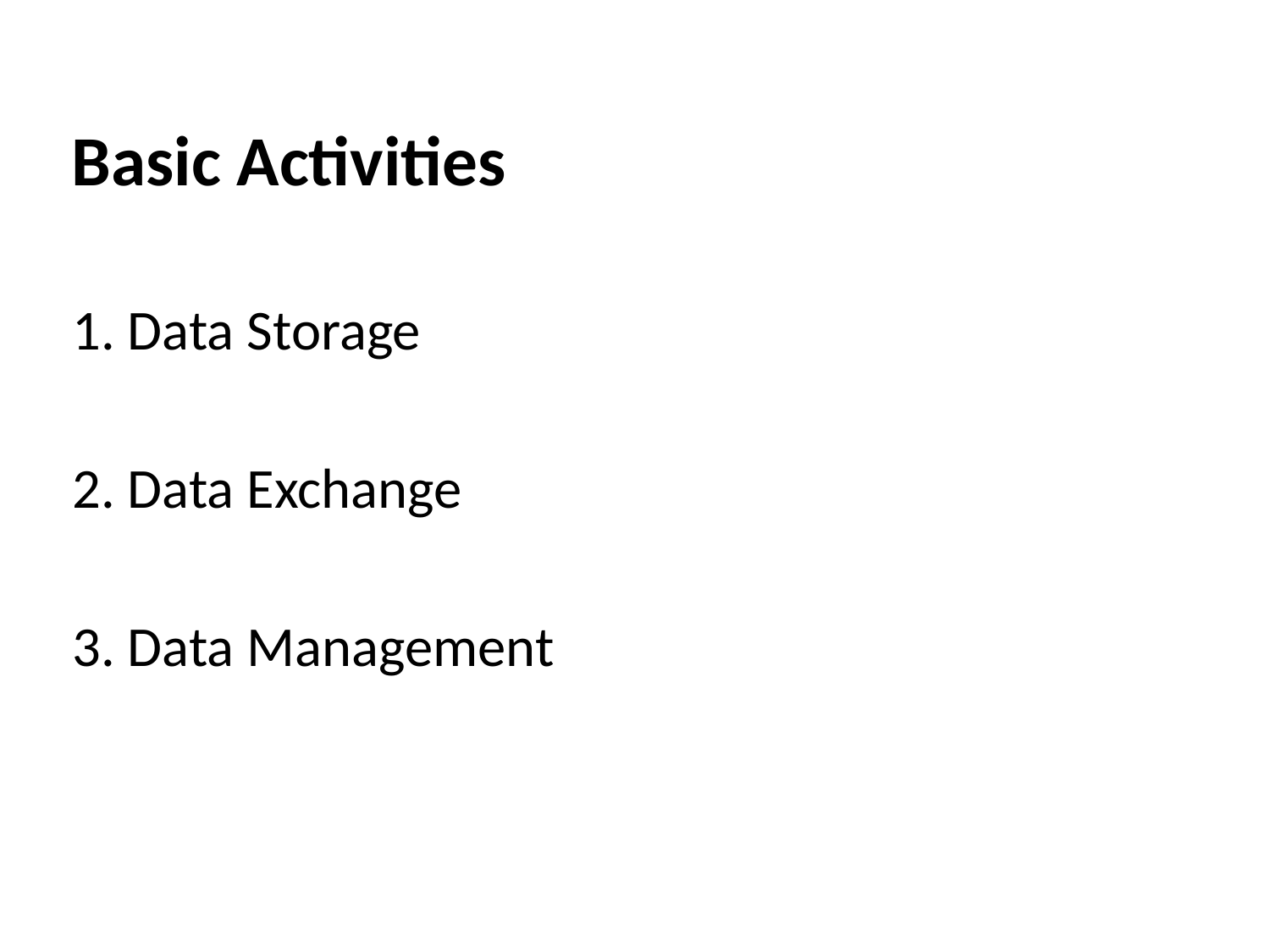

Basic Activities
1. Data Storage

2. Data Exchange

3. Data Management

12